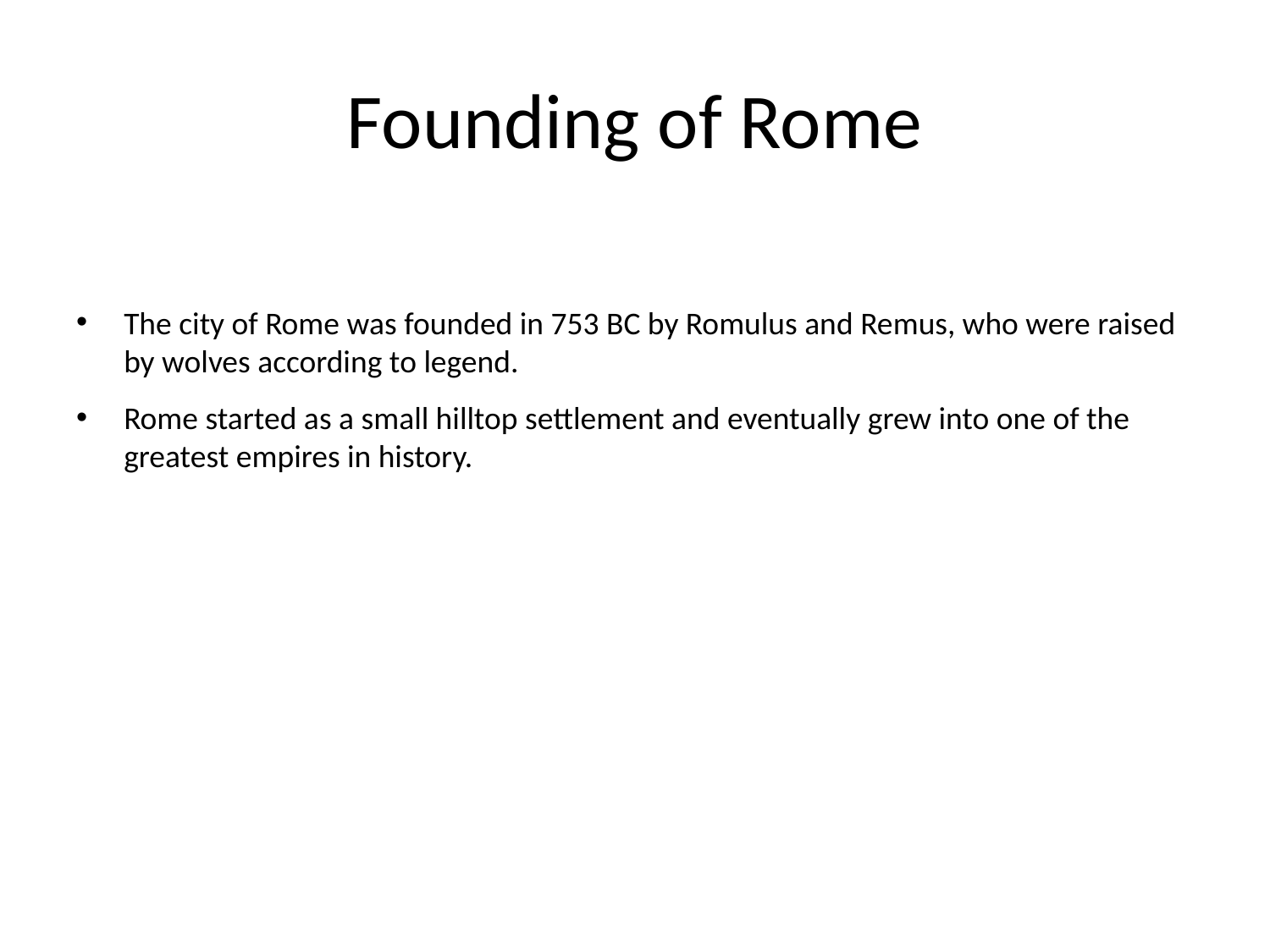

# Founding of Rome

The city of Rome was founded in 753 BC by Romulus and Remus, who were raised by wolves according to legend.
Rome started as a small hilltop settlement and eventually grew into one of the greatest empires in history.